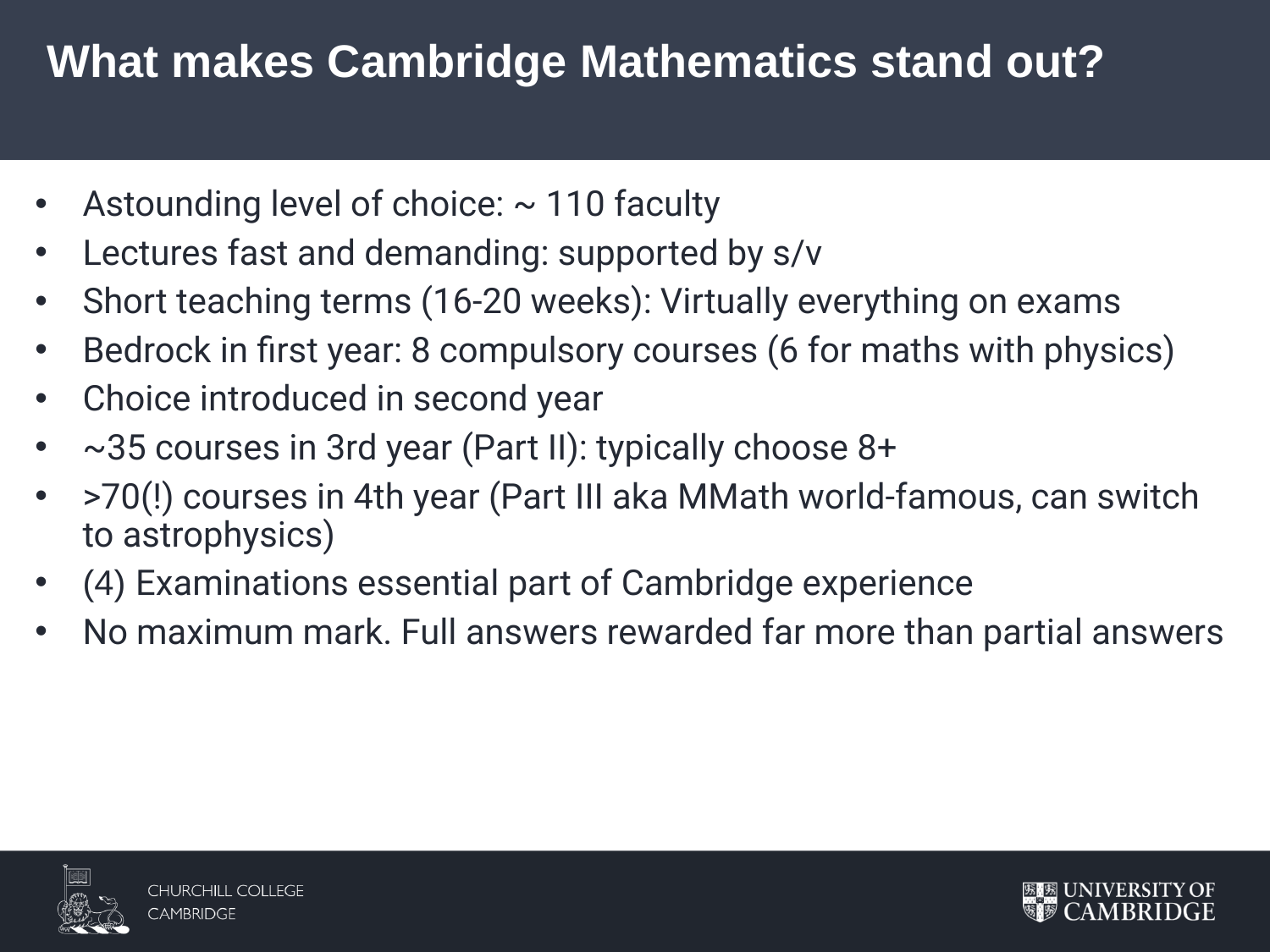

What makes Cambridge Mathematics stand out?
Astounding level of choice: ~ 110 faculty
Lectures fast and demanding: supported by s/v
Short teaching terms (16-20 weeks): Virtually everything on exams
Bedrock in first year: 8 compulsory courses (6 for maths with physics)
Choice introduced in second year
~35 courses in 3rd year (Part II): typically choose 8+
>70(!) courses in 4th year (Part III aka MMath world-famous, can switch to astrophysics)
(4) Examinations essential part of Cambridge experience
No maximum mark. Full answers rewarded far more than partial answers